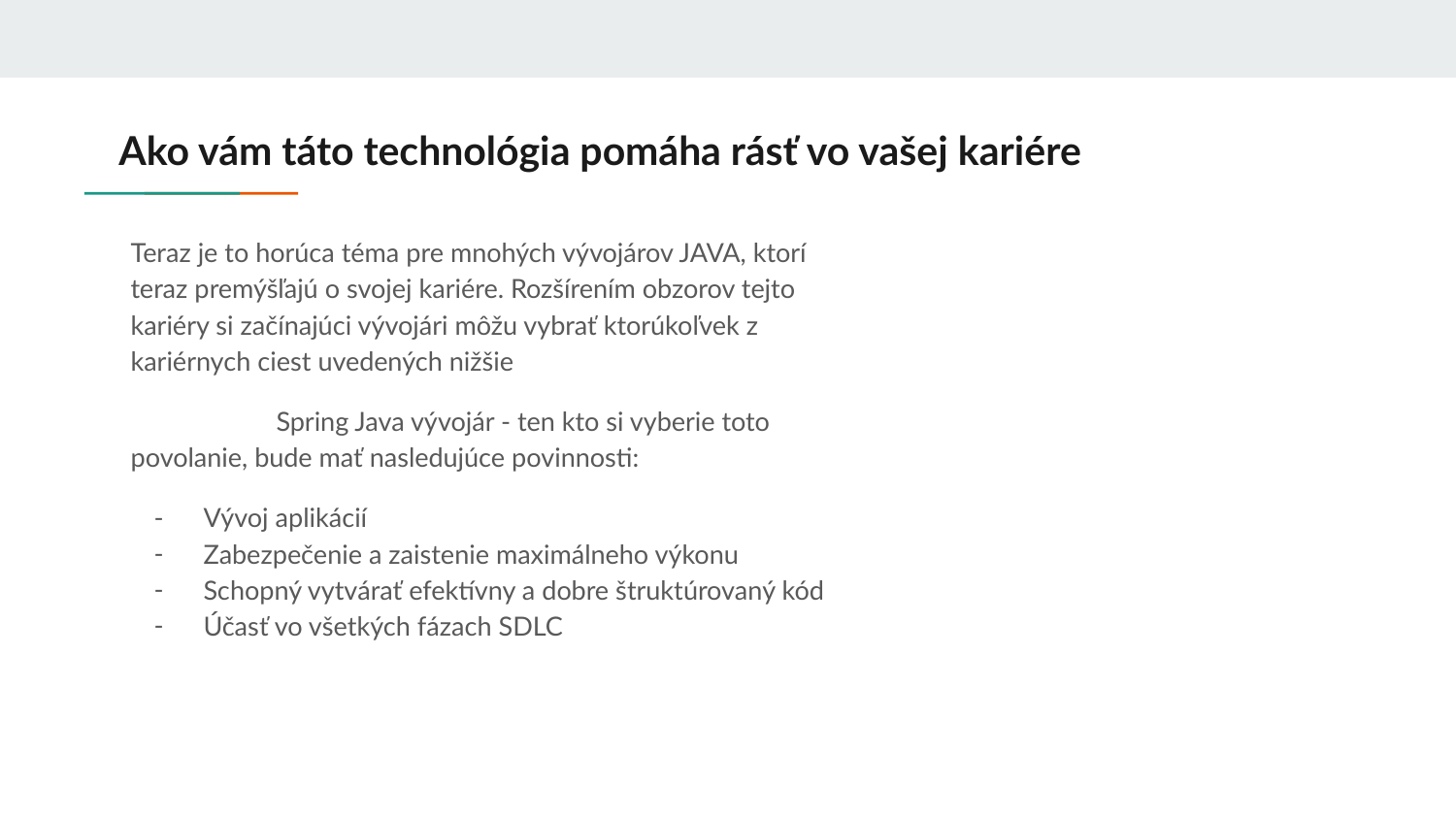

# Ako vám táto technológia pomáha rásť vo vašej kariére
Teraz je to horúca téma pre mnohých vývojárov JAVA, ktorí teraz premýšľajú o svojej kariére. Rozšírením obzorov tejto kariéry si začínajúci vývojári môžu vybrať ktorúkoľvek z kariérnych ciest uvedených nižšie
	Spring Java vývojár - ten kto si vyberie toto povolanie, bude mať nasledujúce povinnosti:
Vývoj aplikácií
Zabezpečenie a zaistenie maximálneho výkonu
Schopný vytvárať efektívny a dobre štruktúrovaný kód
Účasť vo všetkých fázach SDLC